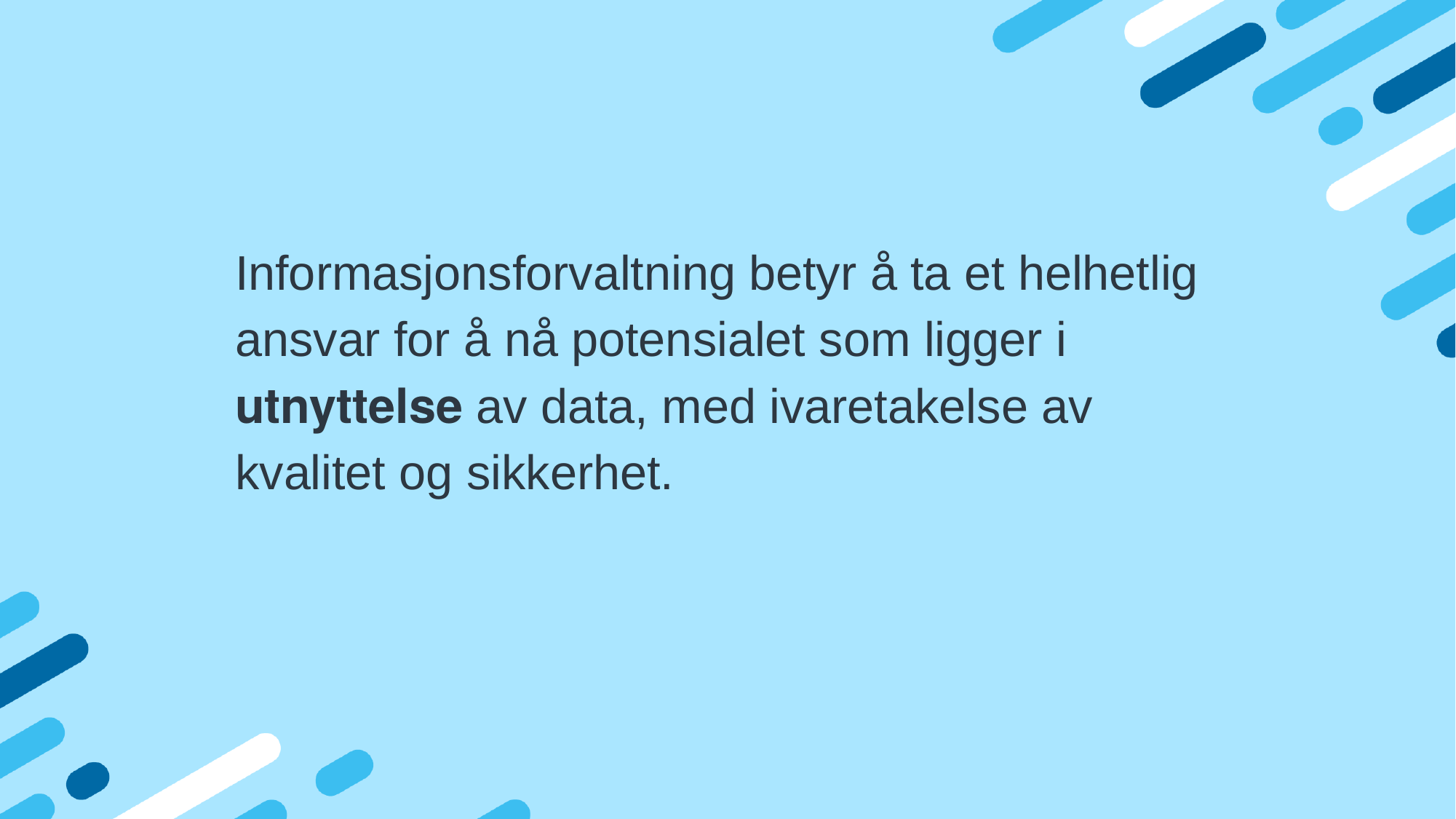

Informasjonsforvaltning betyr å ta et helhetlig ansvar for å nå potensialet som ligger i utnyttelse av data, med ivaretakelse av kvalitet og sikkerhet.